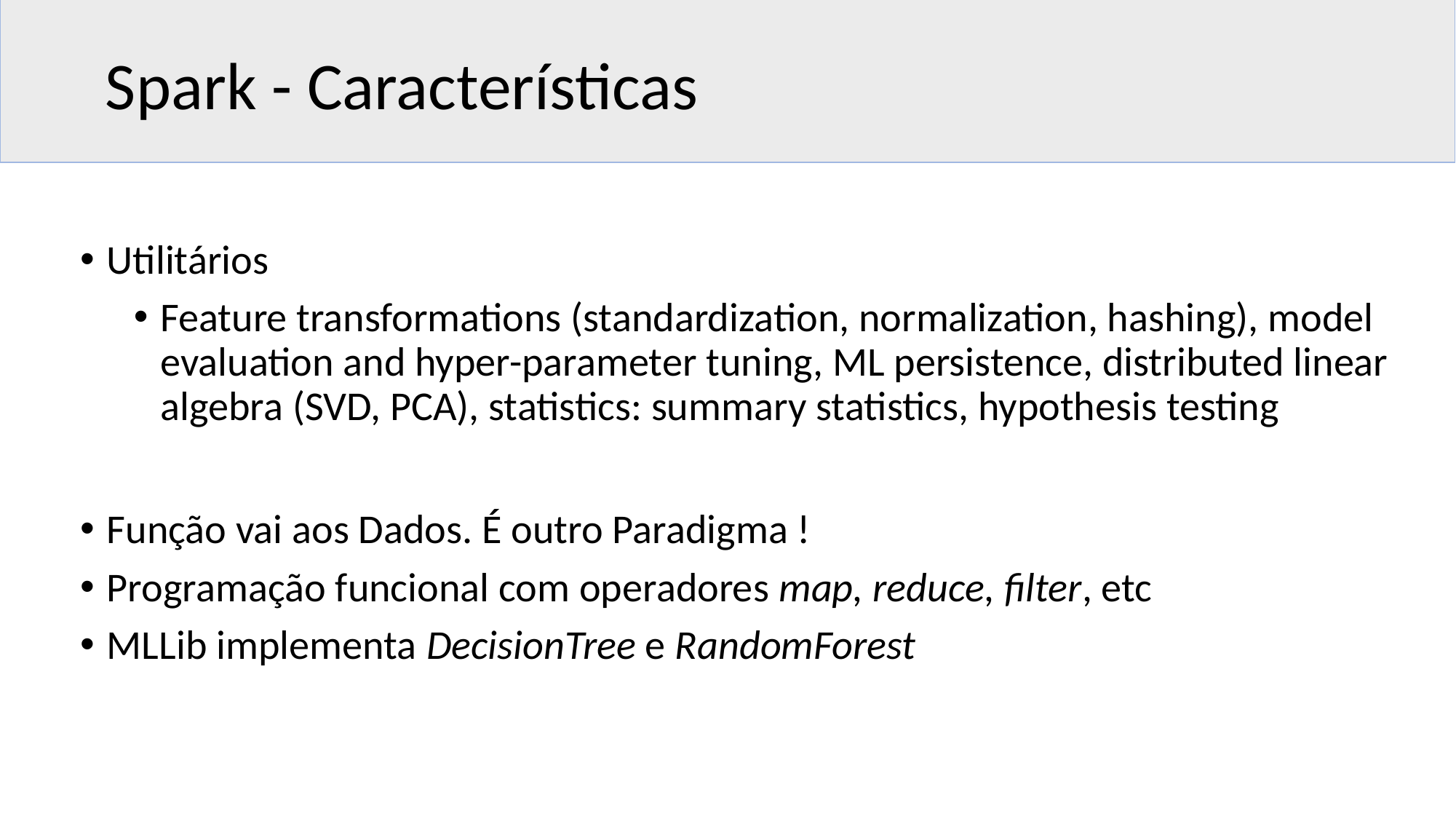

# Spark - Características
10
Utilitários
Feature transformations (standardization, normalization, hashing), model evaluation and hyper-parameter tuning, ML persistence, distributed linear algebra (SVD, PCA), statistics: summary statistics, hypothesis testing

Função vai aos Dados. É outro Paradigma !
Programação funcional com operadores map, reduce, filter, etc
MLLib implementa DecisionTree e RandomForest